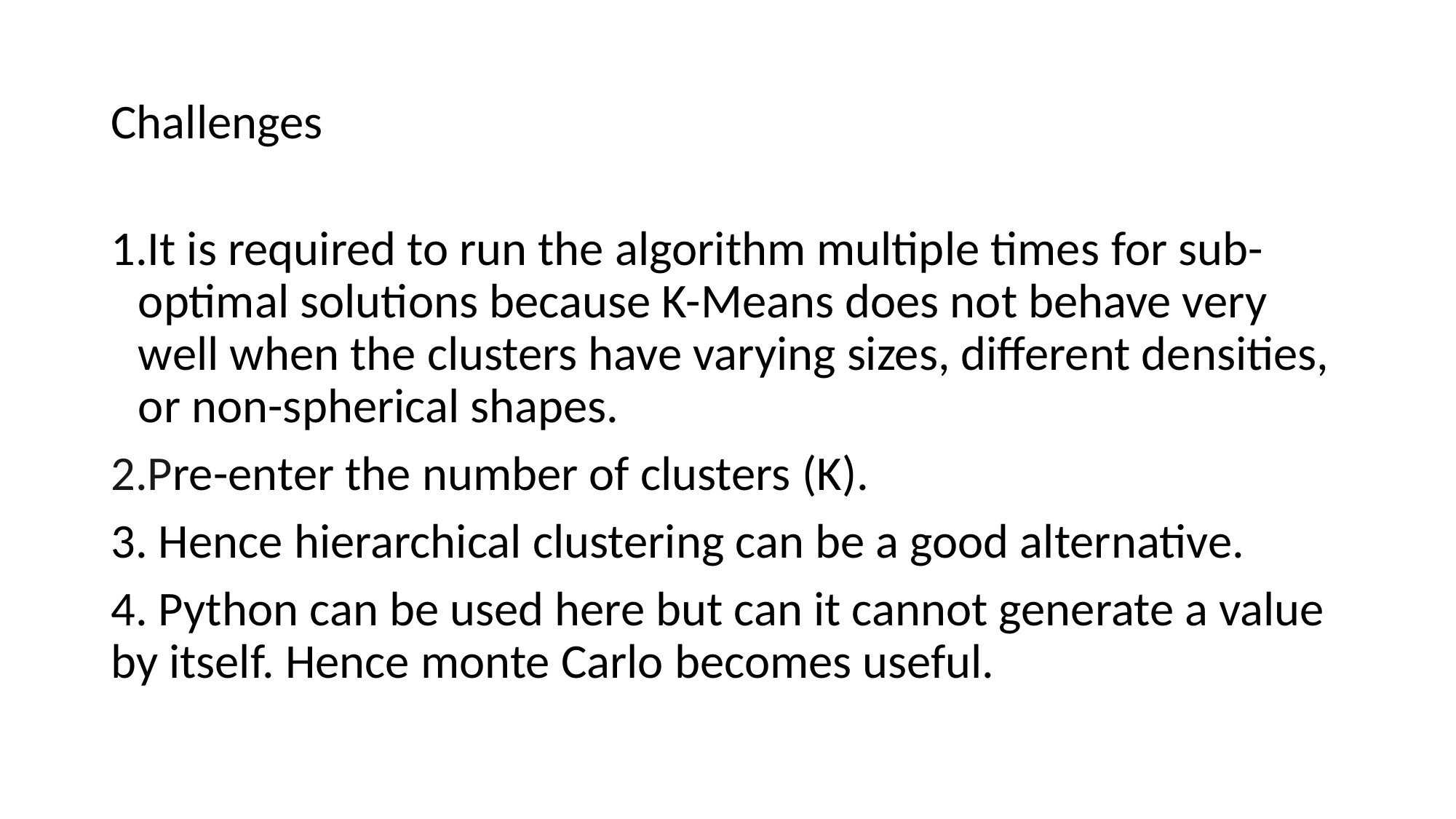

# Challenges
It is required to run the algorithm multiple times for sub-optimal solutions because K-Means does not behave very well when the clusters have varying sizes, different densities, or non-spherical shapes.
Pre-enter the number of clusters (K).
3. Hence hierarchical clustering can be a good alternative.
4. Python can be used here but can it cannot generate a value by itself. Hence monte Carlo becomes useful.